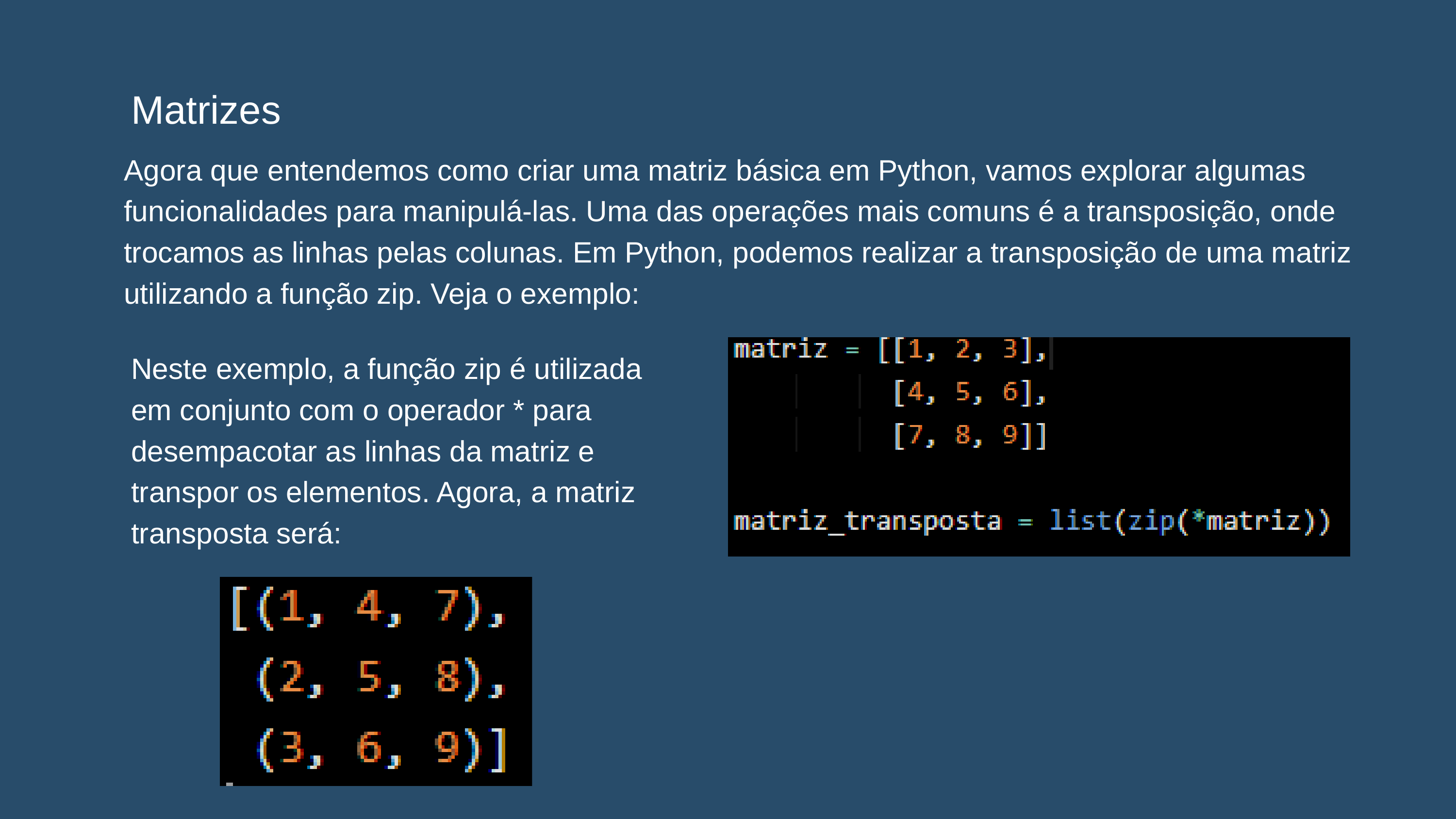

Matrizes
Agora que entendemos como criar uma matriz básica em Python, vamos explorar algumas funcionalidades para manipulá-las. Uma das operações mais comuns é a transposição, onde trocamos as linhas pelas colunas. Em Python, podemos realizar a transposição de uma matriz utilizando a função zip. Veja o exemplo:

Neste exemplo, a função zip é utilizada em conjunto com o operador * para desempacotar as linhas da matriz e transpor os elementos. Agora, a matriz transposta será: